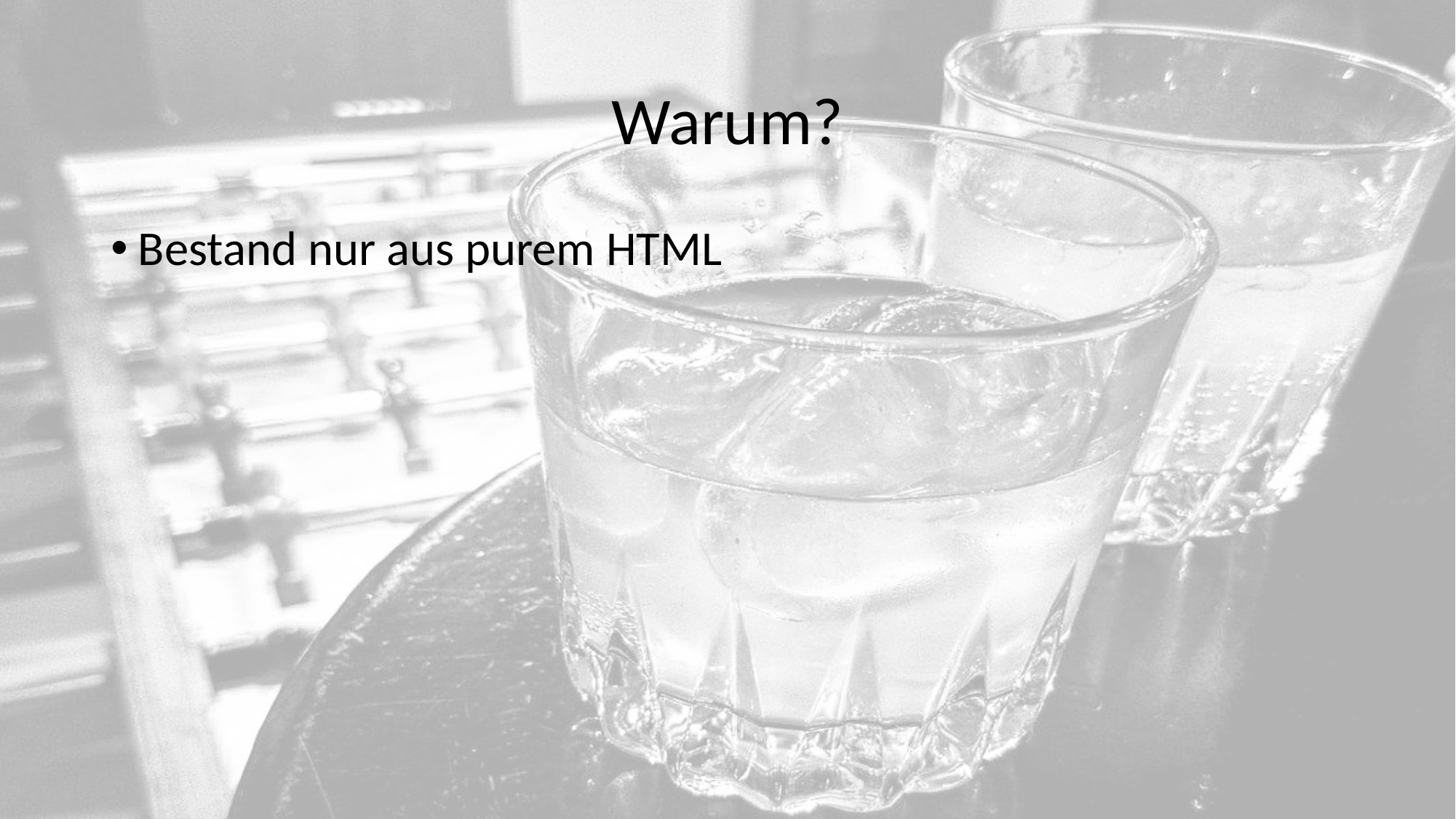

# Warum?
Bestand nur aus purem HTML